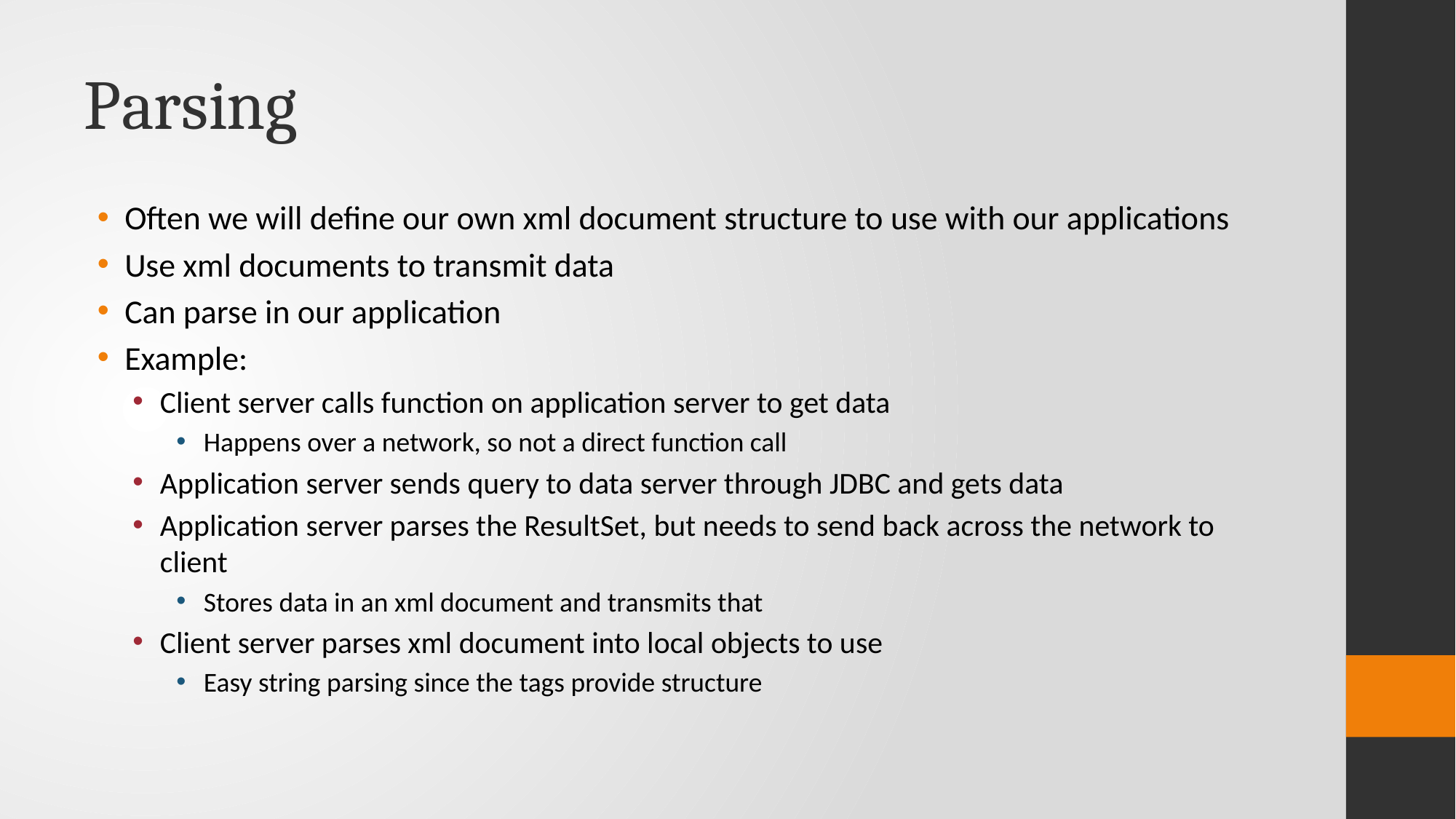

# Parsing
Often we will define our own xml document structure to use with our applications
Use xml documents to transmit data
Can parse in our application
Example:
Client server calls function on application server to get data
Happens over a network, so not a direct function call
Application server sends query to data server through JDBC and gets data
Application server parses the ResultSet, but needs to send back across the network to client
Stores data in an xml document and transmits that
Client server parses xml document into local objects to use
Easy string parsing since the tags provide structure